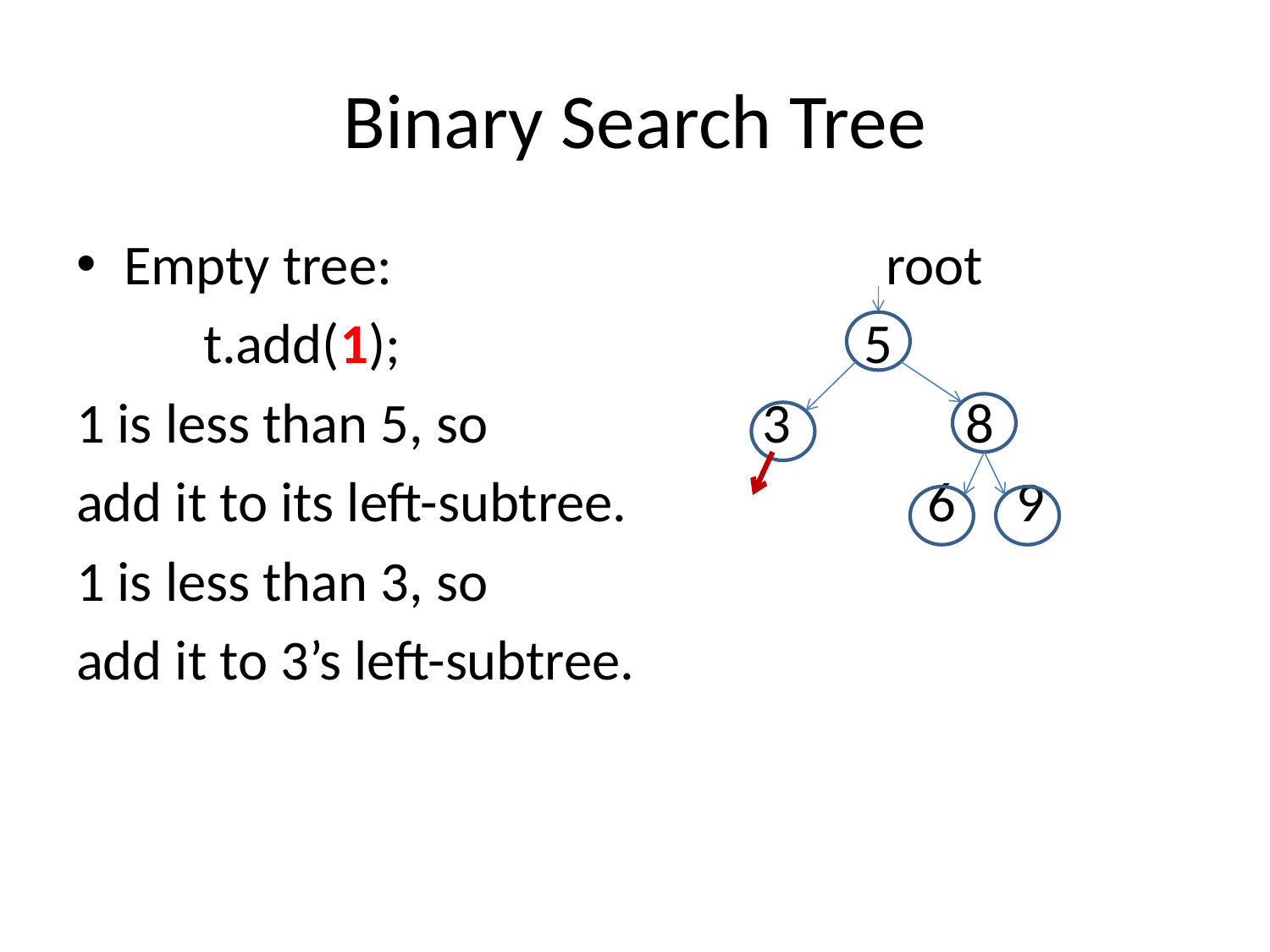

# Binary Search Tree
Empty tree:				root
	t.add(1);  				  5
1 is less than 5, so		    3		8
add it to its left-subtree.		       6	    9
1 is less than 3, so
add it to 3’s left-subtree.